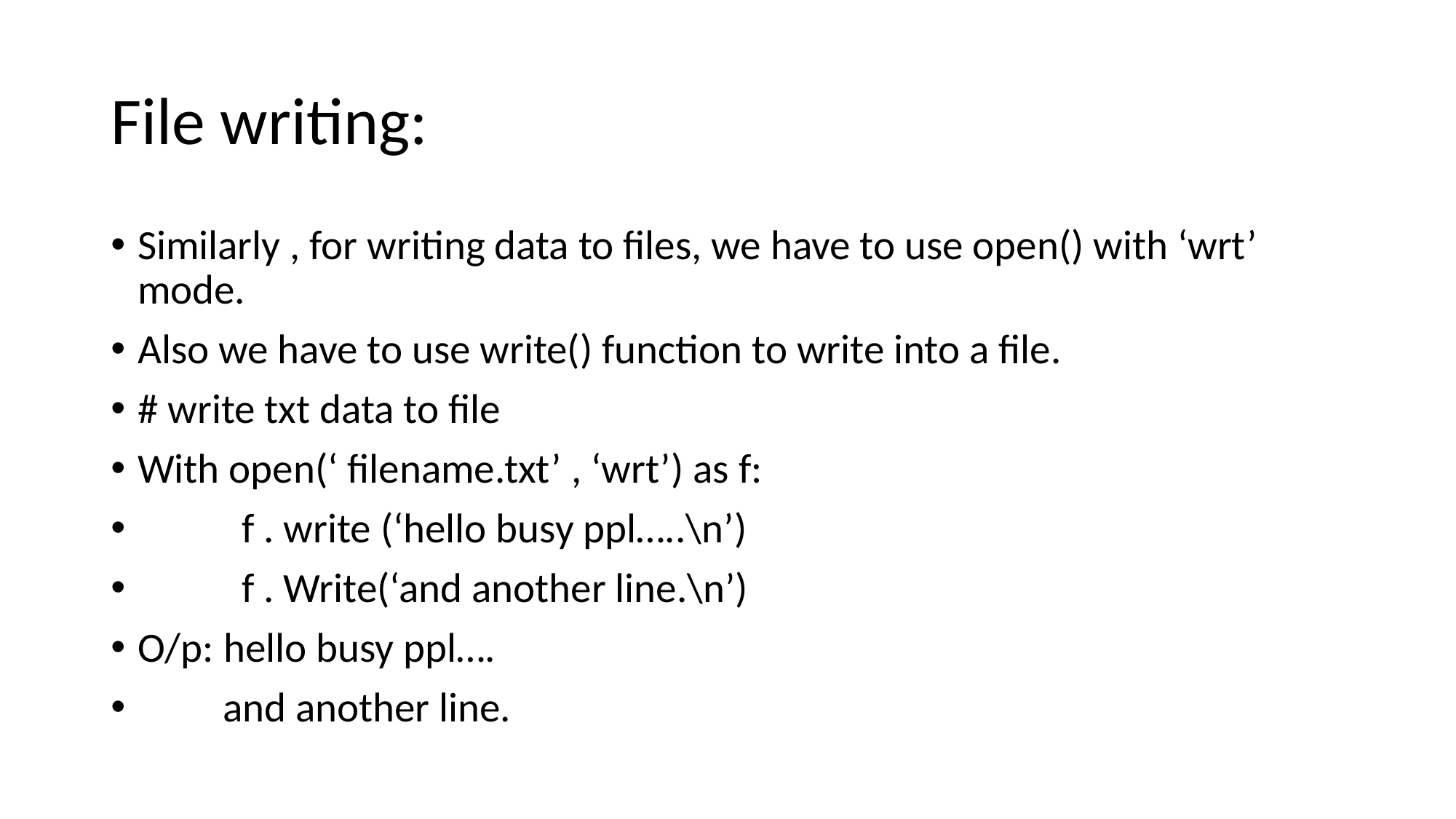

# File writing:
Similarly , for writing data to files, we have to use open() with ‘wrt’ mode.
Also we have to use write() function to write into a file.
# write txt data to file
With open(‘ filename.txt’ , ‘wrt’) as f:
           f . write (‘hello busy ppl…..\n’)
           f . Write(‘and another line.\n’)
O/p: hello busy ppl….
         and another line.